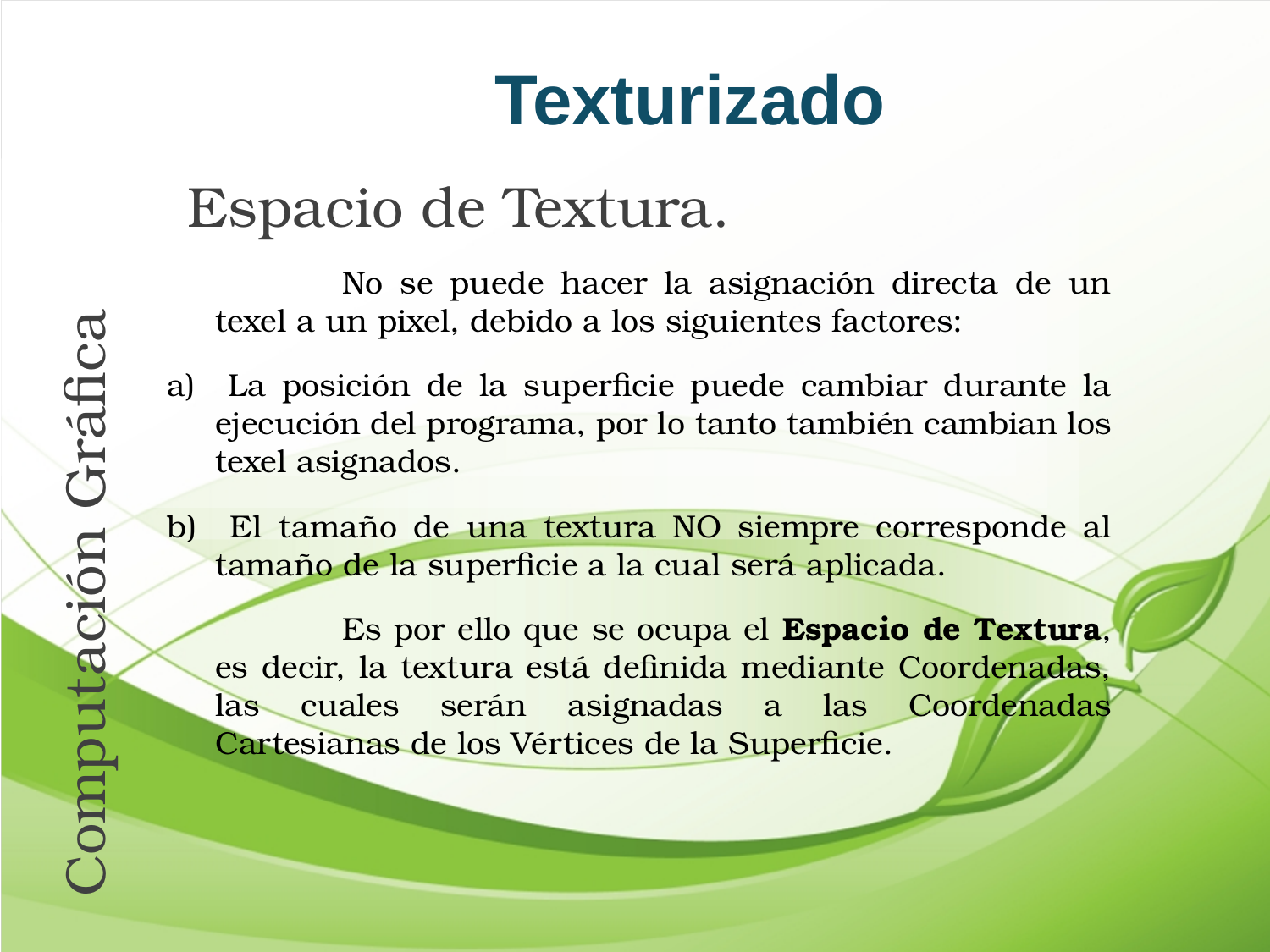

Texturizado
# Espacio de Textura.
		No se puede hacer la asignación directa de un texel a un pixel, debido a los siguientes factores:
a)  La posición de la superficie puede cambiar durante la ejecución del programa, por lo tanto también cambian los texel asignados.
b)  El tamaño de una textura NO siempre corresponde al tamaño de la superficie a la cual será aplicada.
		Es por ello que se ocupa el Espacio de Textura, es decir, la textura está definida mediante Coordenadas, las cuales serán asignadas a las Coordenadas Cartesianas de los Vértices de la Superficie.
Computación Gráfica